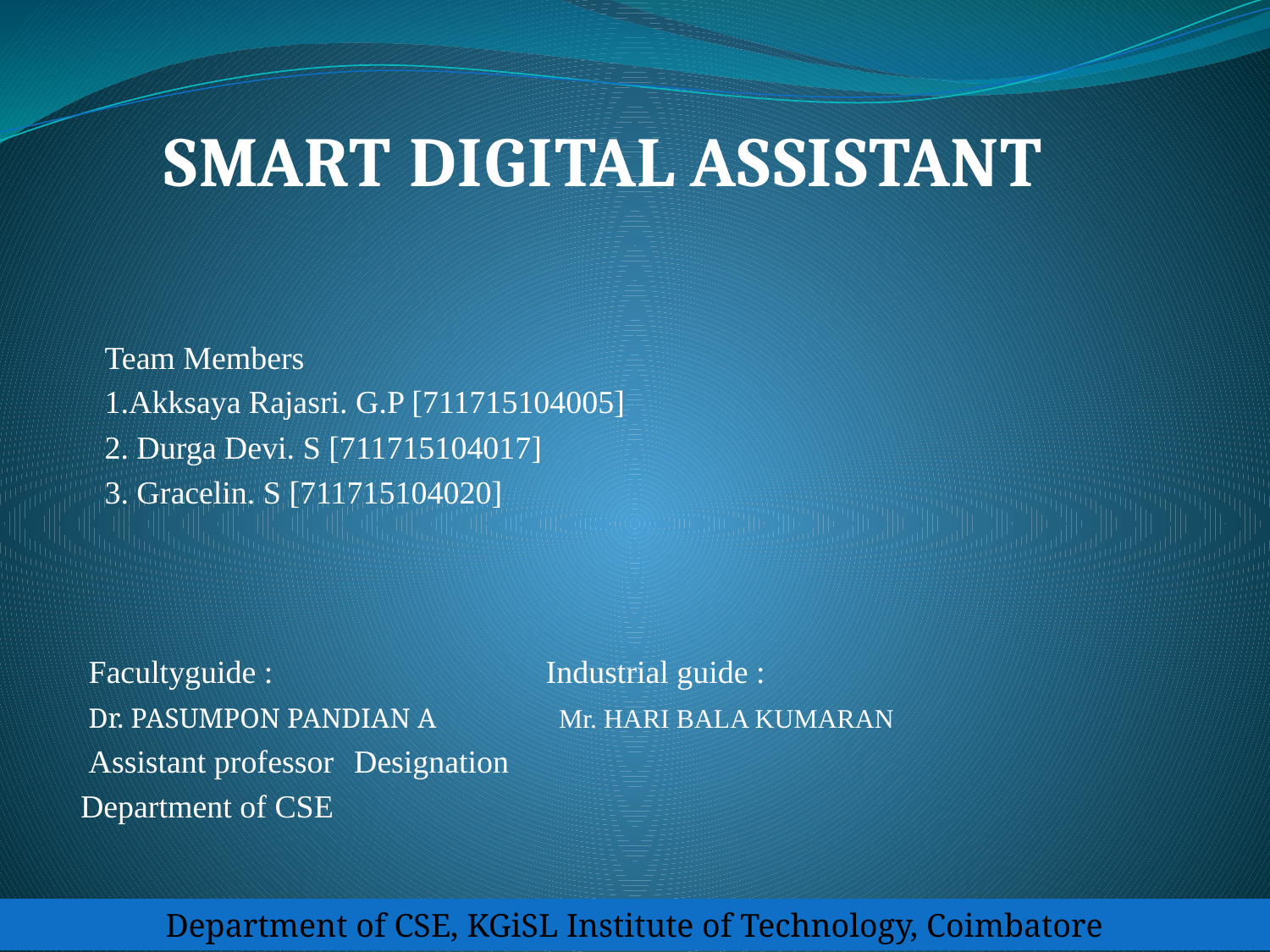

# SMART DIGITAL ASSISTANT

		Team Members
		1.Akksaya Rajasri. G.P [711715104005]
		2. Durga Devi. S [711715104017]
		3. Gracelin. S [711715104020]

 Facultyguide :                                  Industrial guide :
 Dr. PASUMPON PANDIAN A                  Mr. HARI BALA KUMARAN
 Assistant professor			 Designation
Department of CSE

Department of CSE, KGiSL Institute of Technology, Coimbatore